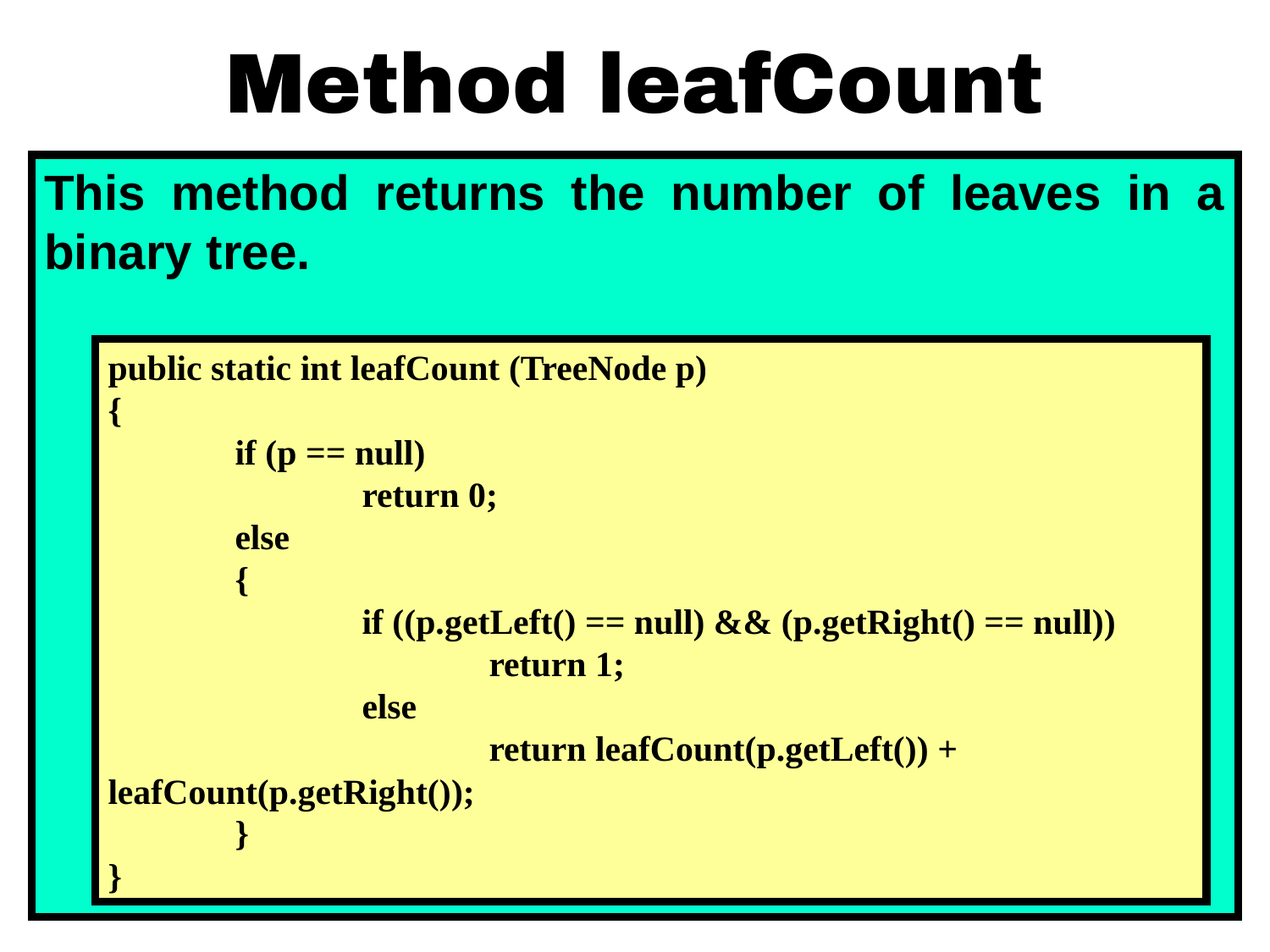

# Method leafCount
This method returns the number of leaves in a binary tree.

public static int leafCount (TreeNode p)
{
	if (p == null)
  		return 0;
	else
	{
      		if ((p.getLeft() == null) && (p.getRight() == null))
	 		return 1;
      		else
	 		return leafCount(p.getLeft()) + leafCount(p.getRight());
	}
}